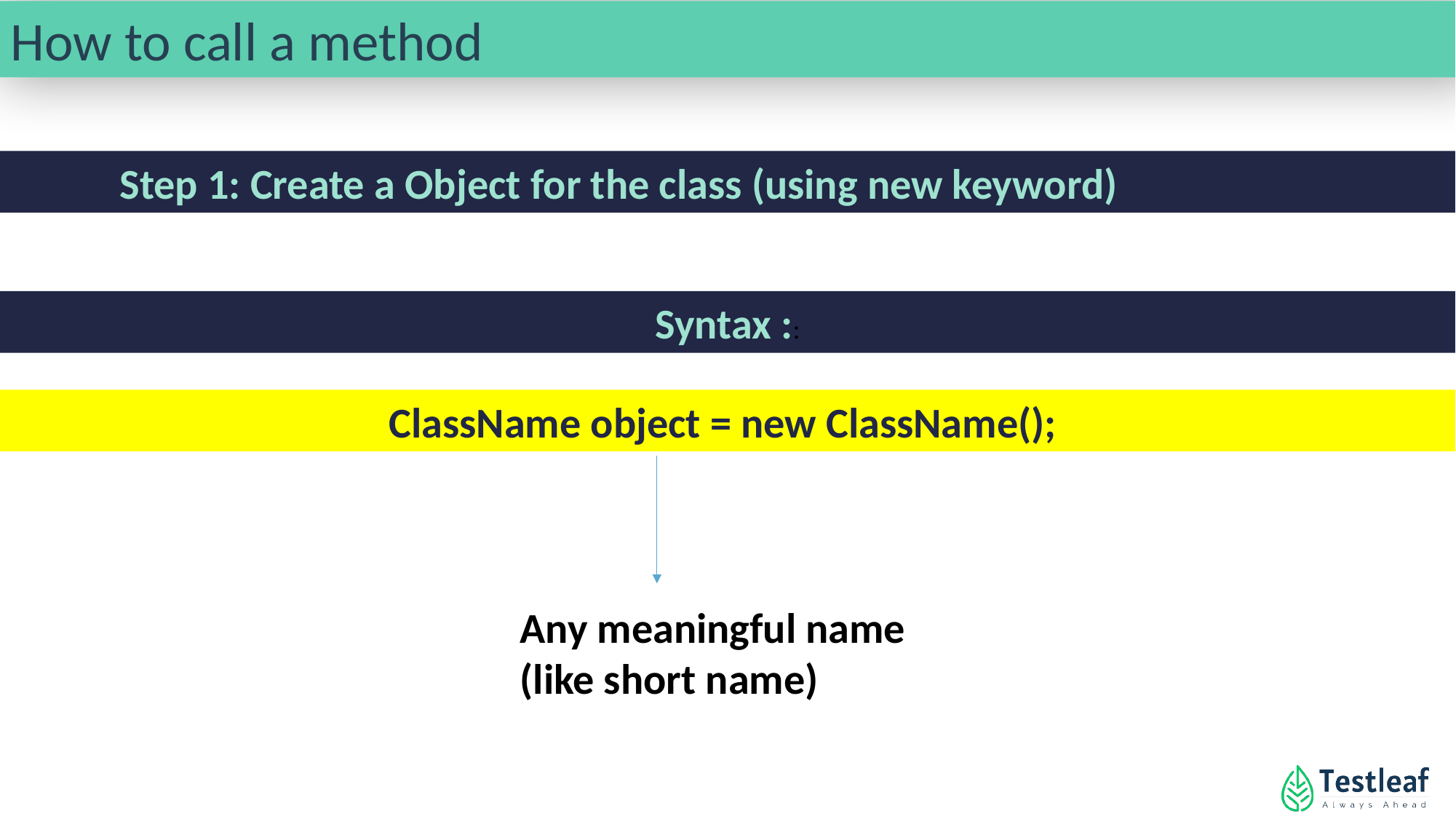

How to call a method
	Step 1: Create a Object for the class (using new keyword)
Syntax ::
ClassName object = new ClassName();
Any meaningful name (like short name)